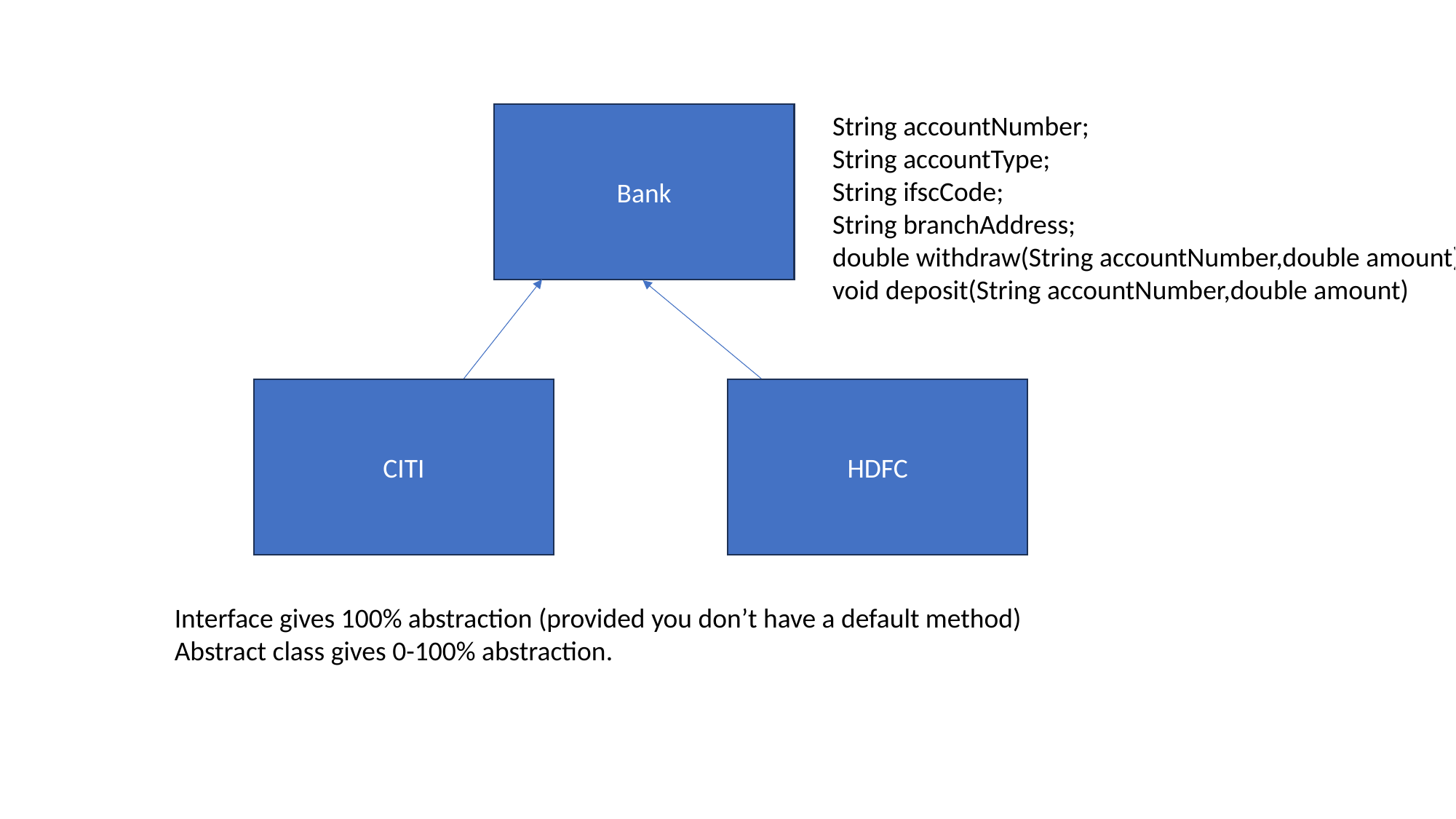

String accountNumber;
String accountType;
String ifscCode;
String branchAddress;
double withdraw(String accountNumber,double amount)
void deposit(String accountNumber,double amount)

Bank
CITI
HDFC
Interface gives 100% abstraction (provided you don’t have a default method)
Abstract class gives 0-100% abstraction.